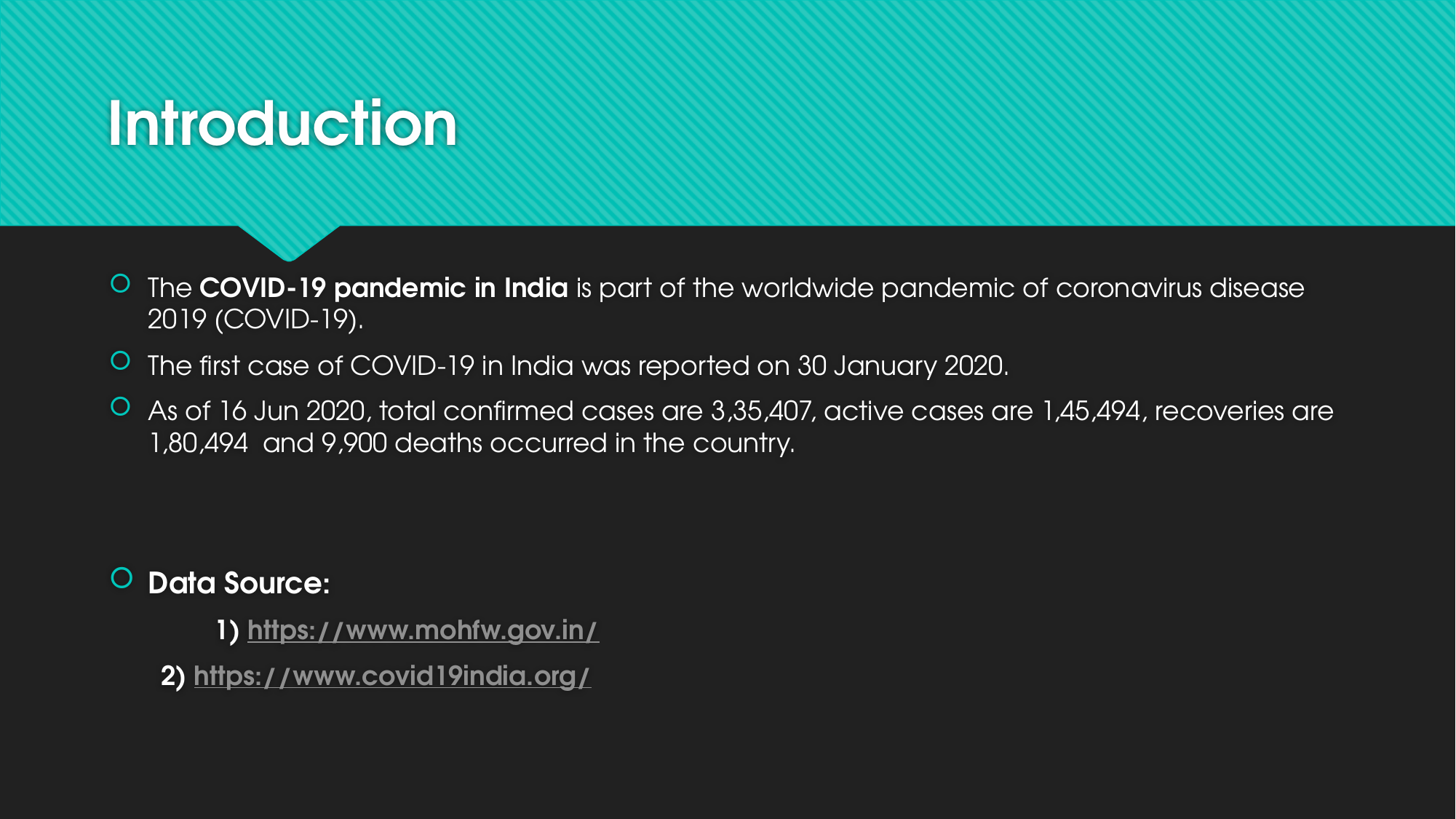

# Introduction
The COVID-19 pandemic in India is part of the worldwide pandemic of coronavirus disease 2019 (COVID-19).
The first case of COVID-19 in India was reported on 30 January 2020.
As of 16 Jun 2020, total confirmed cases are 3,35,407, active cases are 1,45,494, recoveries are 1,80,494  and 9,900 deaths occurred in the country.

Data Source:
	1) https://www.mohfw.gov.in/
       2) https://www.covid19india.org/